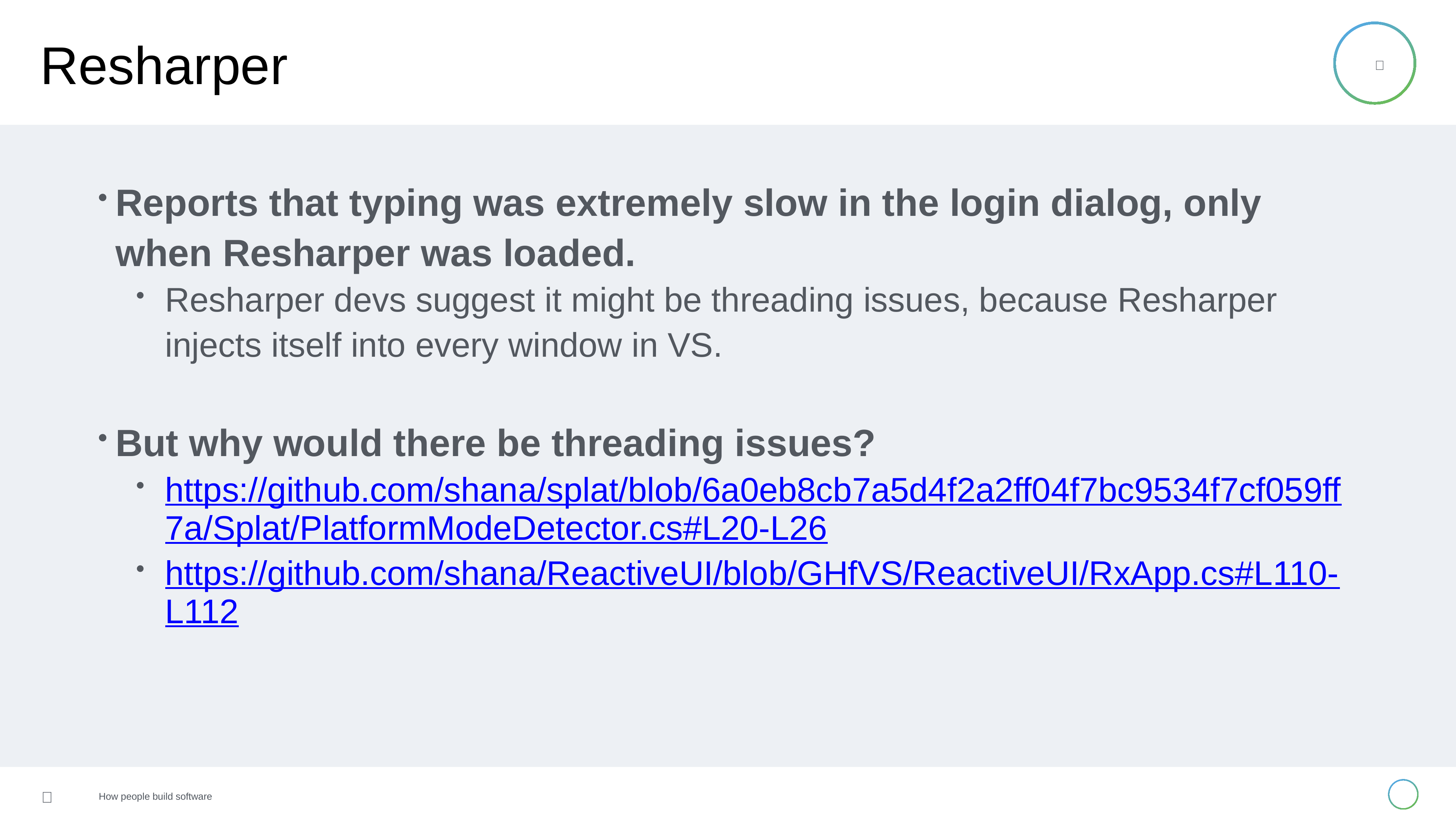

# Resharper

Reports that typing was extremely slow in the login dialog, only when Resharper was loaded.
Resharper devs suggest it might be threading issues, because Resharper injects itself into every window in VS.

But why would there be threading issues?
https://github.com/shana/splat/blob/6a0eb8cb7a5d4f2a2ff04f7bc9534f7cf059ff7a/Splat/PlatformModeDetector.cs#L20-L26
https://github.com/shana/ReactiveUI/blob/GHfVS/ReactiveUI/RxApp.cs#L110-L112